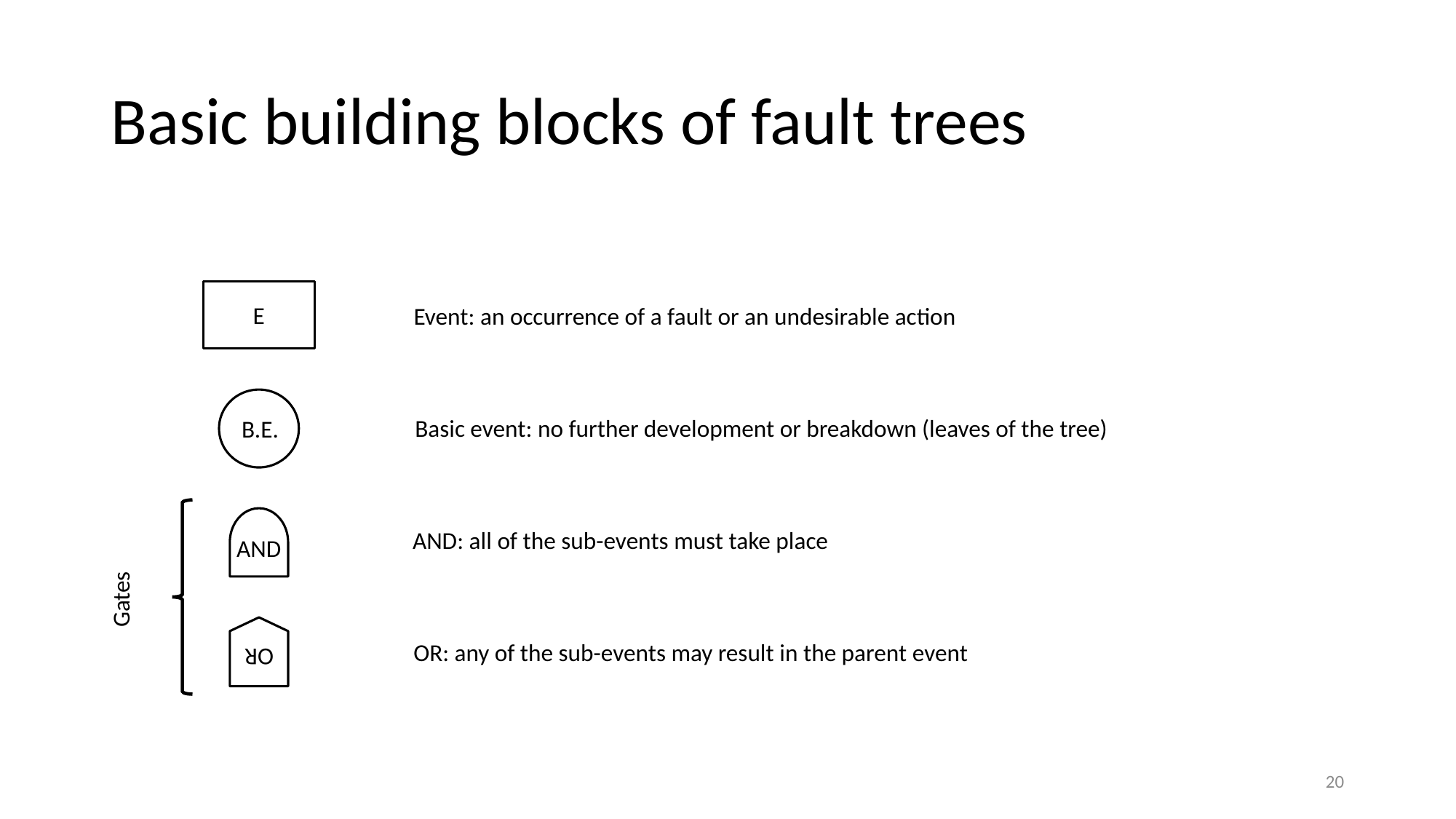

# Basic building blocks of fault trees
E
Event: an occurrence of a fault or an undesirable action
B.E.
Basic event: no further development or breakdown (leaves of the tree)

AND
AND: all of the sub-events must take place
Gates
OR
OR: any of the sub-events may result in the parent event
20